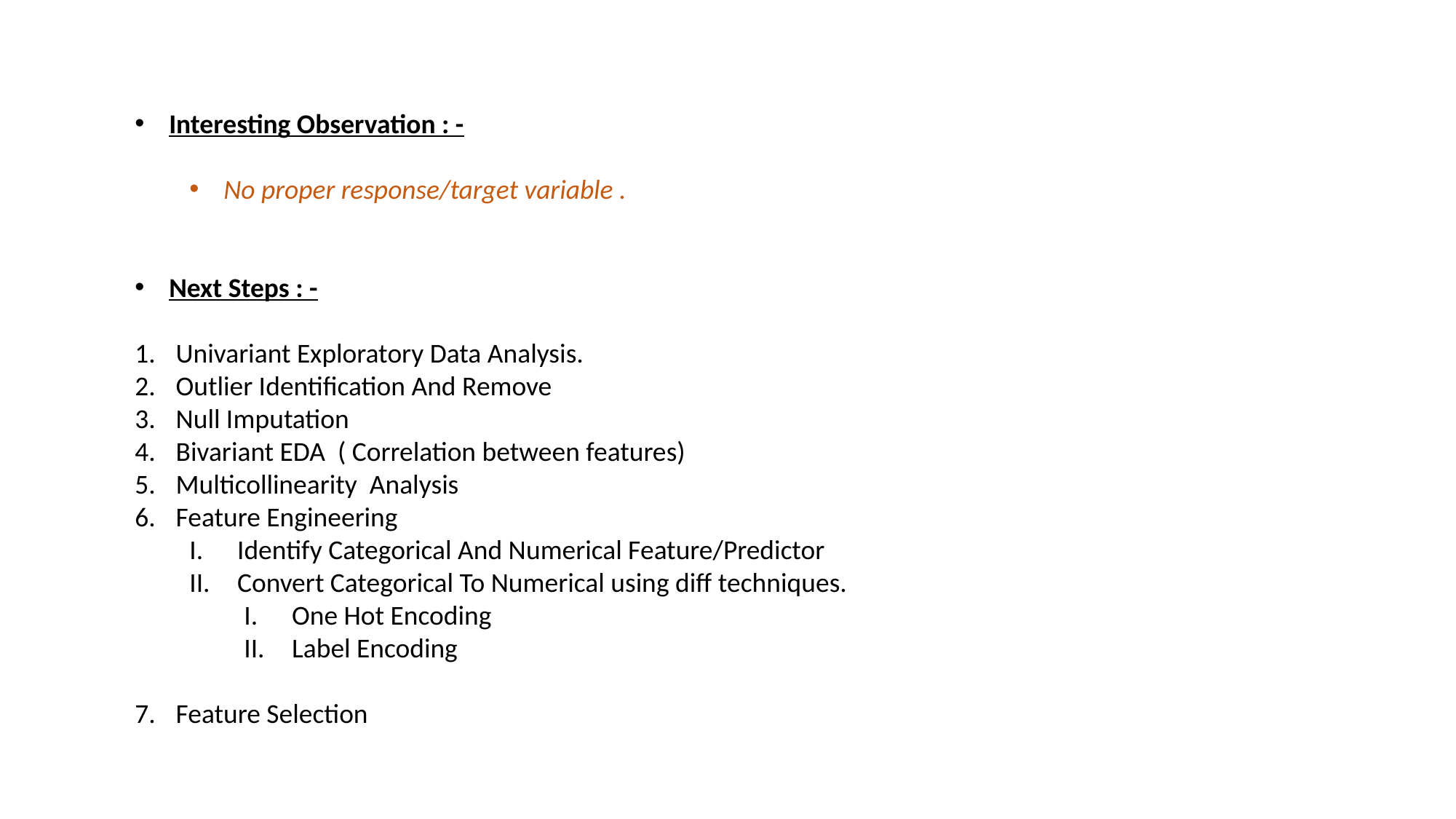

Interesting Observation : -

No proper response/target variable .

Next Steps : -

Univariant Exploratory Data Analysis.
Outlier Identification And Remove
Null Imputation
Bivariant EDA  ( Correlation between features)
Multicollinearity  Analysis
Feature Engineering
Identify Categorical And Numerical Feature/Predictor
Convert Categorical To Numerical using diff techniques.
One Hot Encoding
Label Encoding

Feature Selection